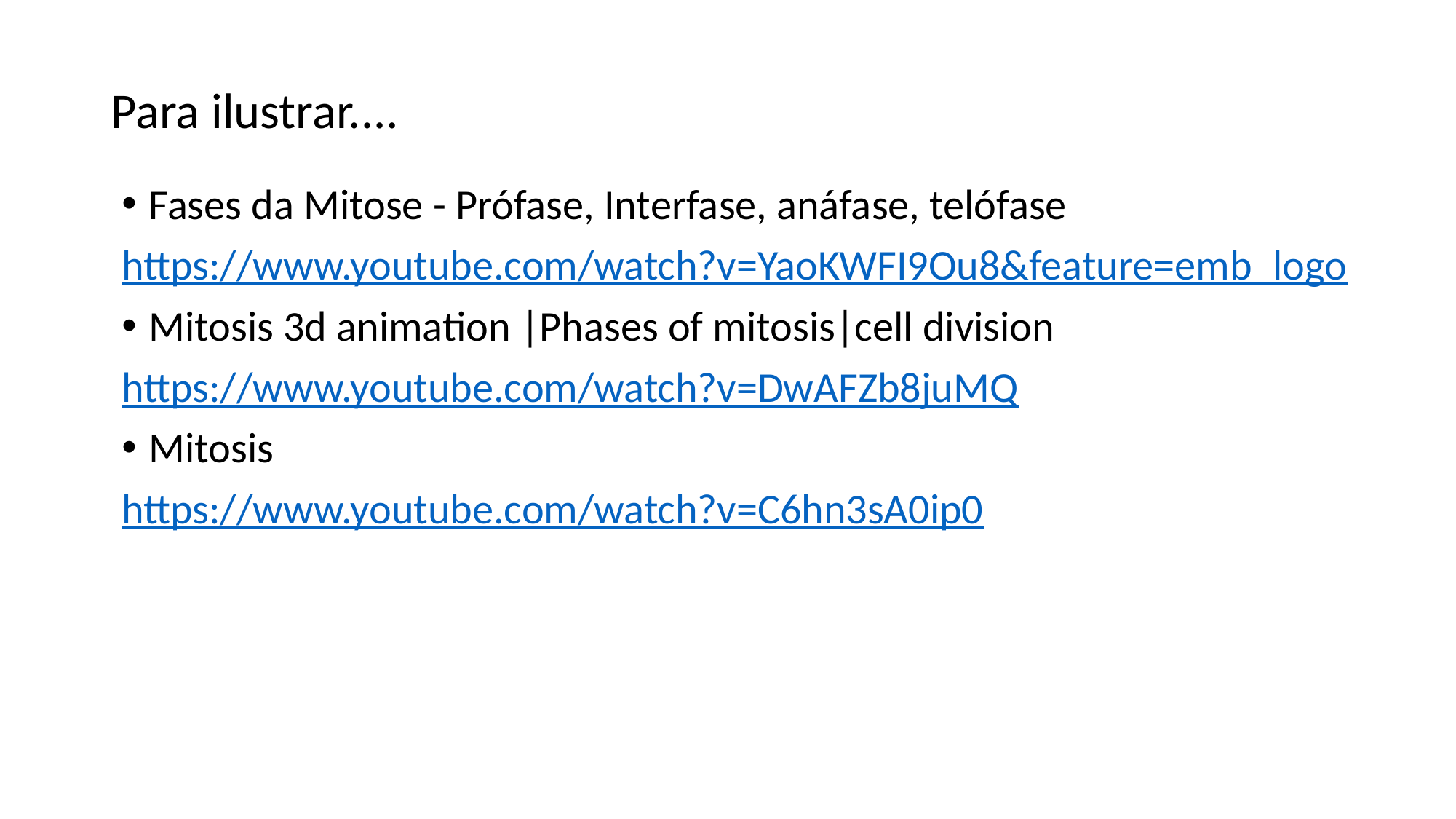

# Para ilustrar....
Fases da Mitose - Prófase, Interfase, anáfase, telófase
https://www.youtube.com/watch?v=YaoKWFI9Ou8&feature=emb_logo
Mitosis 3d animation |Phases of mitosis|cell division
https://www.youtube.com/watch?v=DwAFZb8juMQ
Mitosis
https://www.youtube.com/watch?v=C6hn3sA0ip0